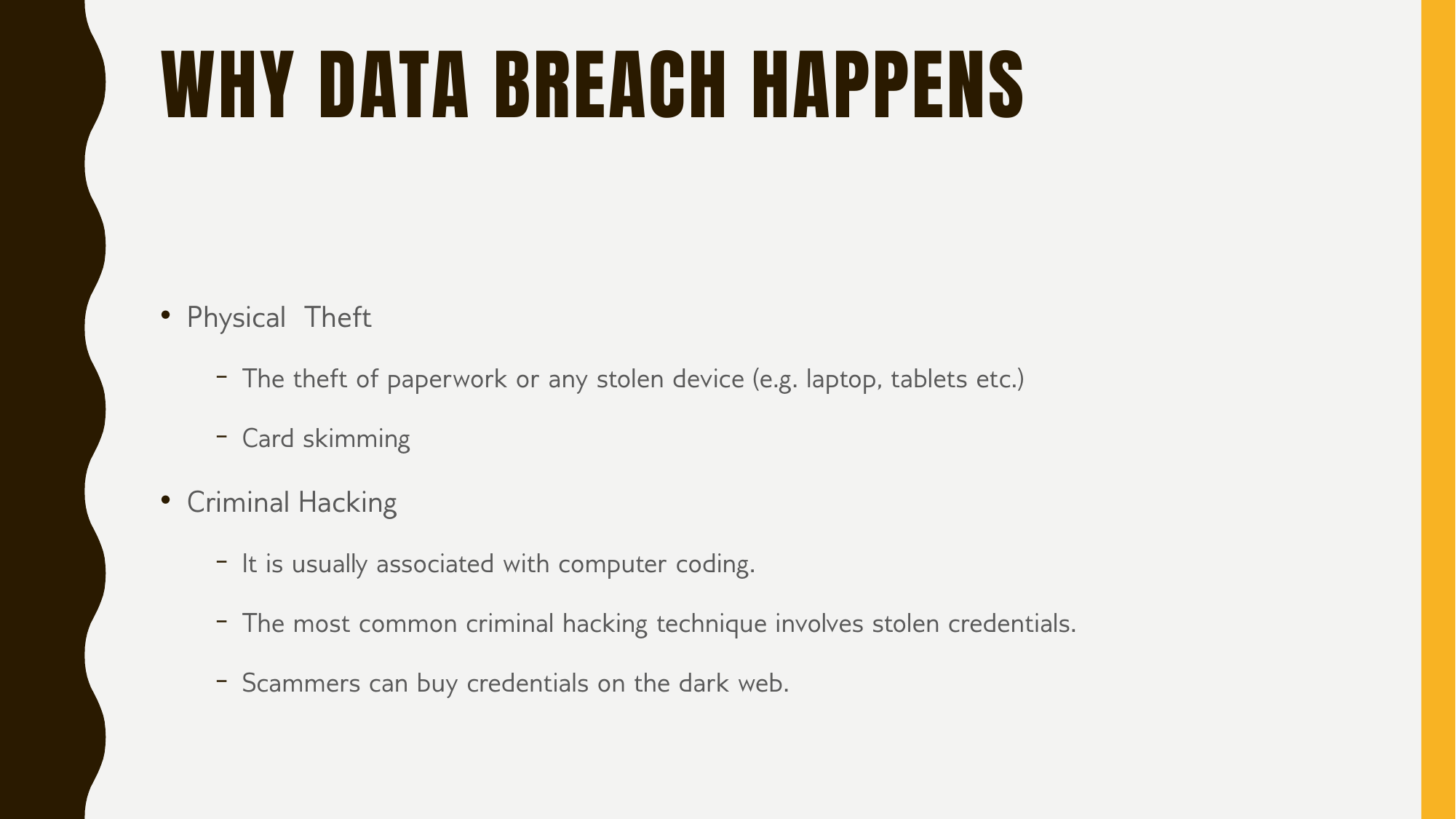

# Why data breach happens
Physical  Theft
The theft of paperwork or any stolen device (e.g. laptop, tablets etc.)
Card skimming
Criminal Hacking
It is usually associated with computer coding.
The most common criminal hacking technique involves stolen credentials.
Scammers can buy credentials on the dark web.